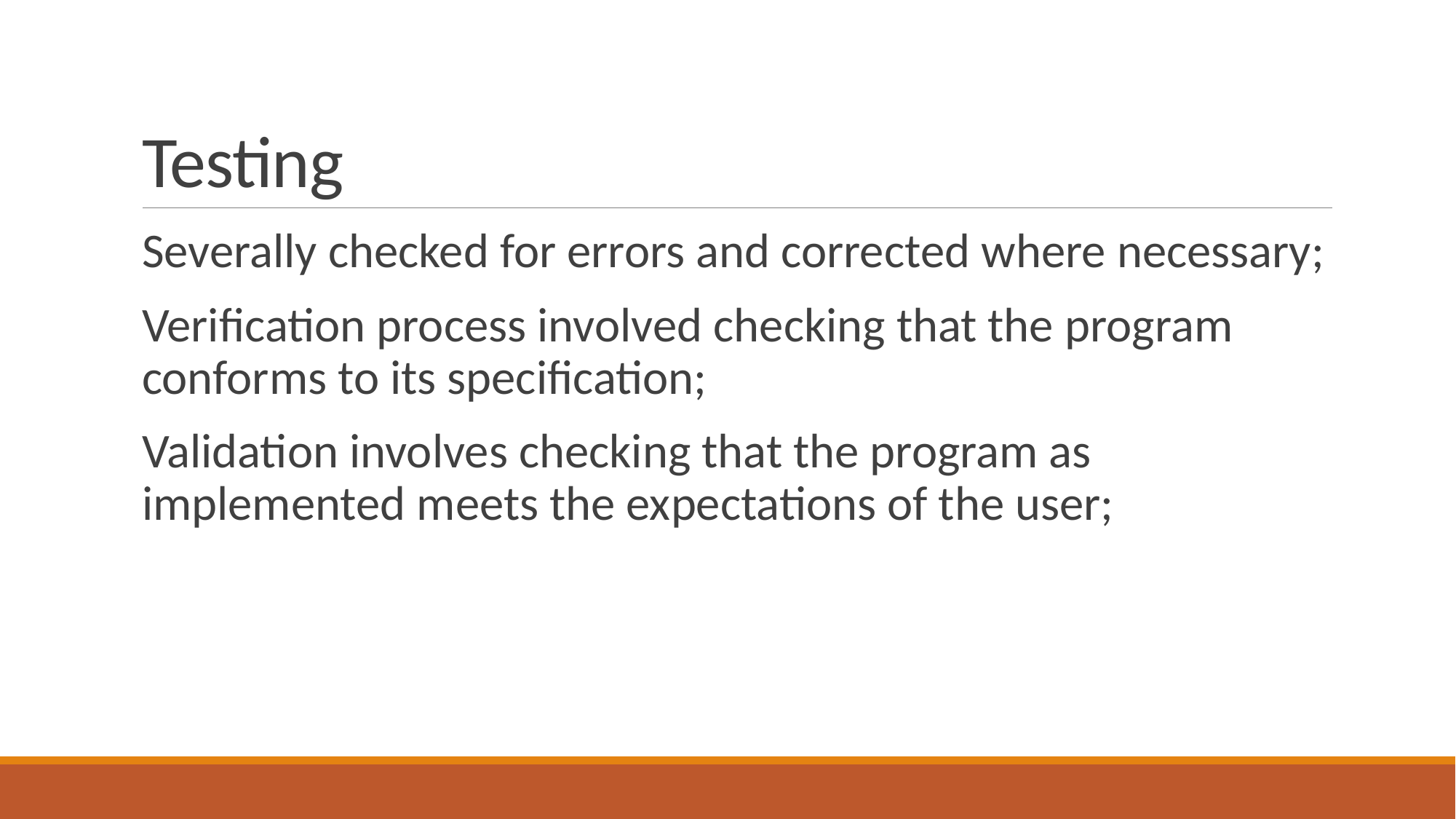

# Testing
Severally checked for errors and corrected where necessary;
Verification process involved checking that the program conforms to its specification;
Validation involves checking that the program as implemented meets the expectations of the user;